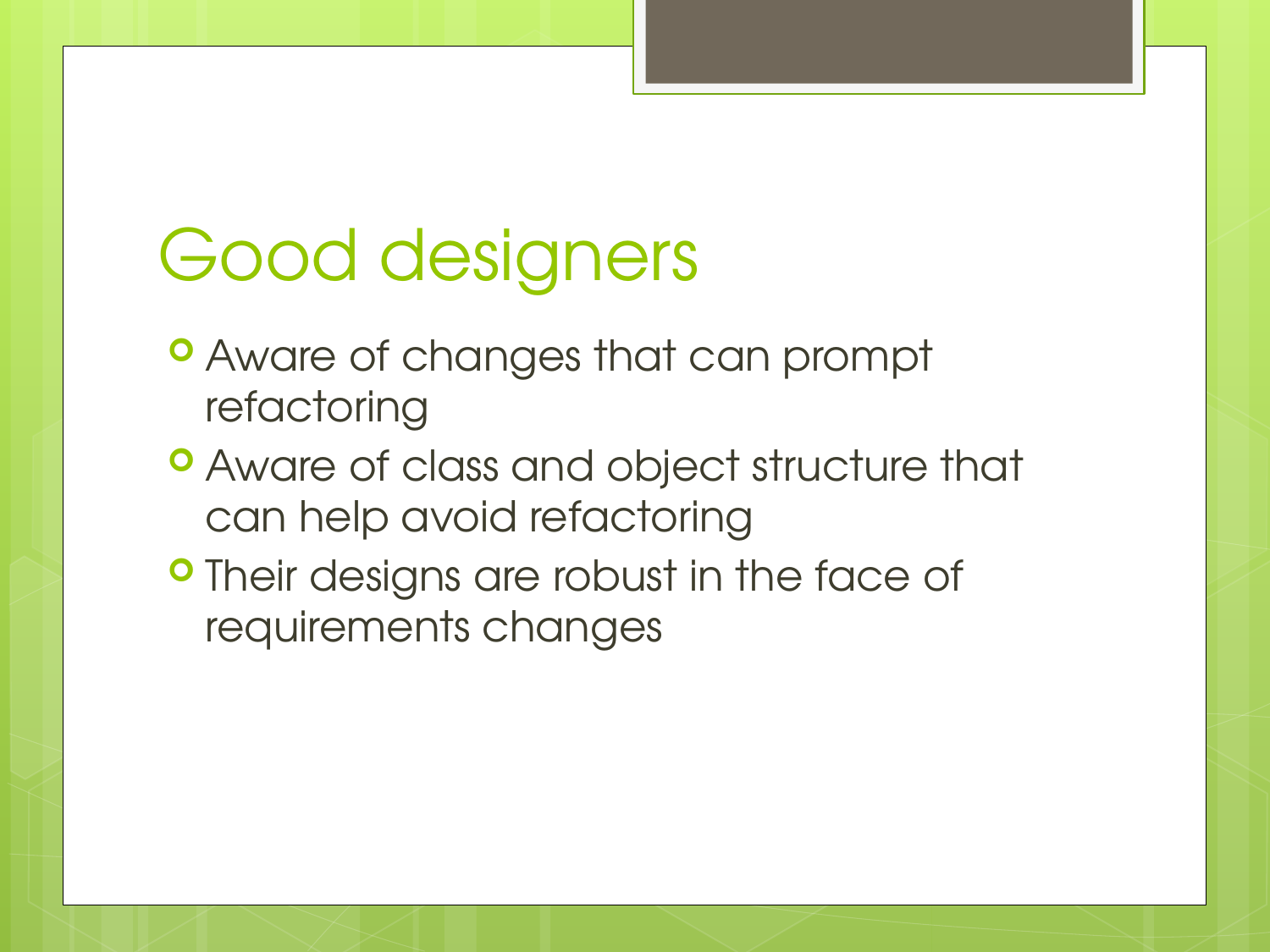

# Good designers
Aware of changes that can prompt refactoring
Aware of class and object structure that can help avoid refactoring
Their designs are robust in the face of requirements changes